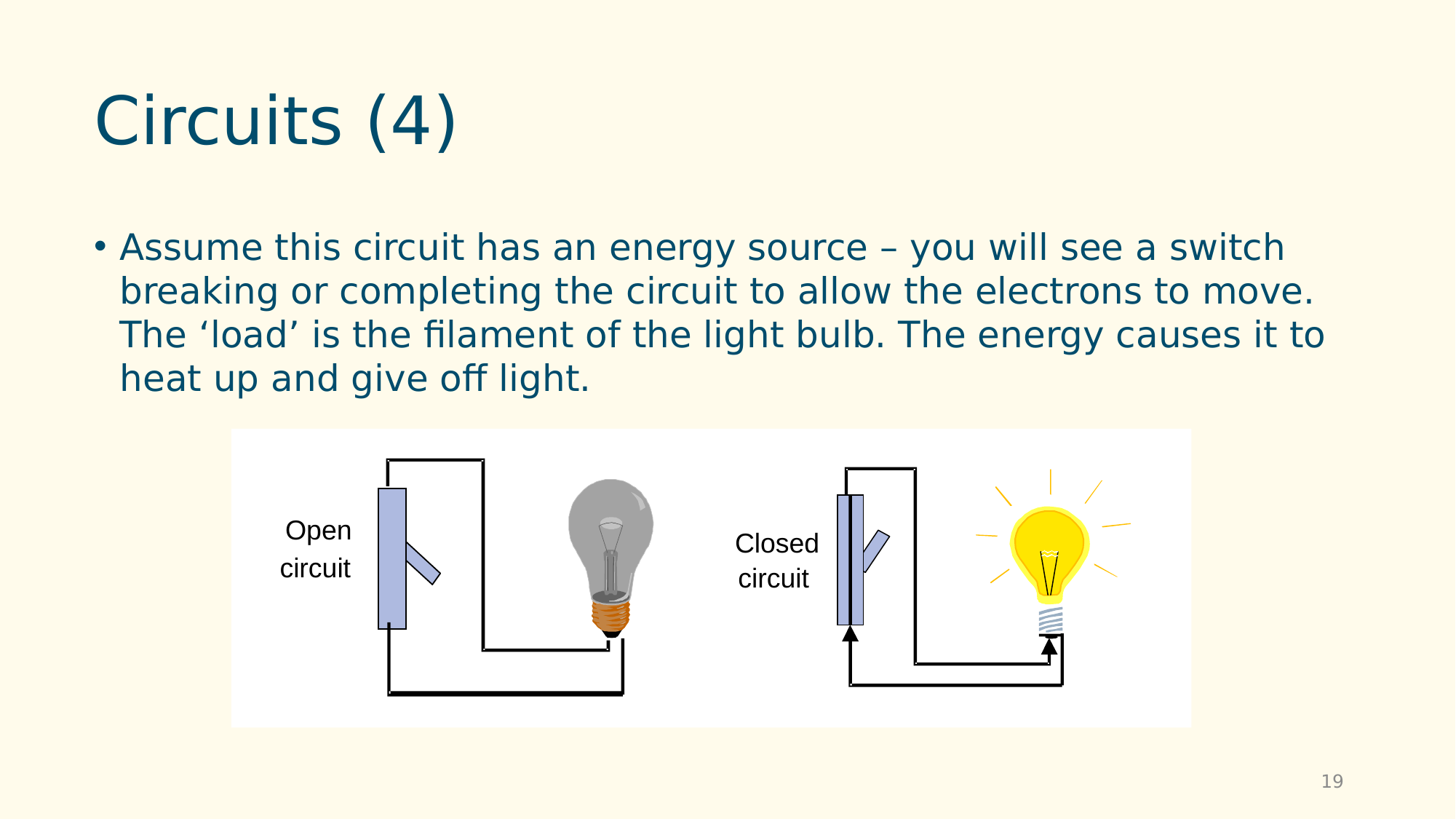

# Circuits (4)
Assume this circuit has an energy source – you will see a switch breaking or completing the circuit to allow the electrons to move. The ‘load’ is the filament of the light bulb. The energy causes it to heat up and give off light.

Open

circuit

Closed

circuit

19